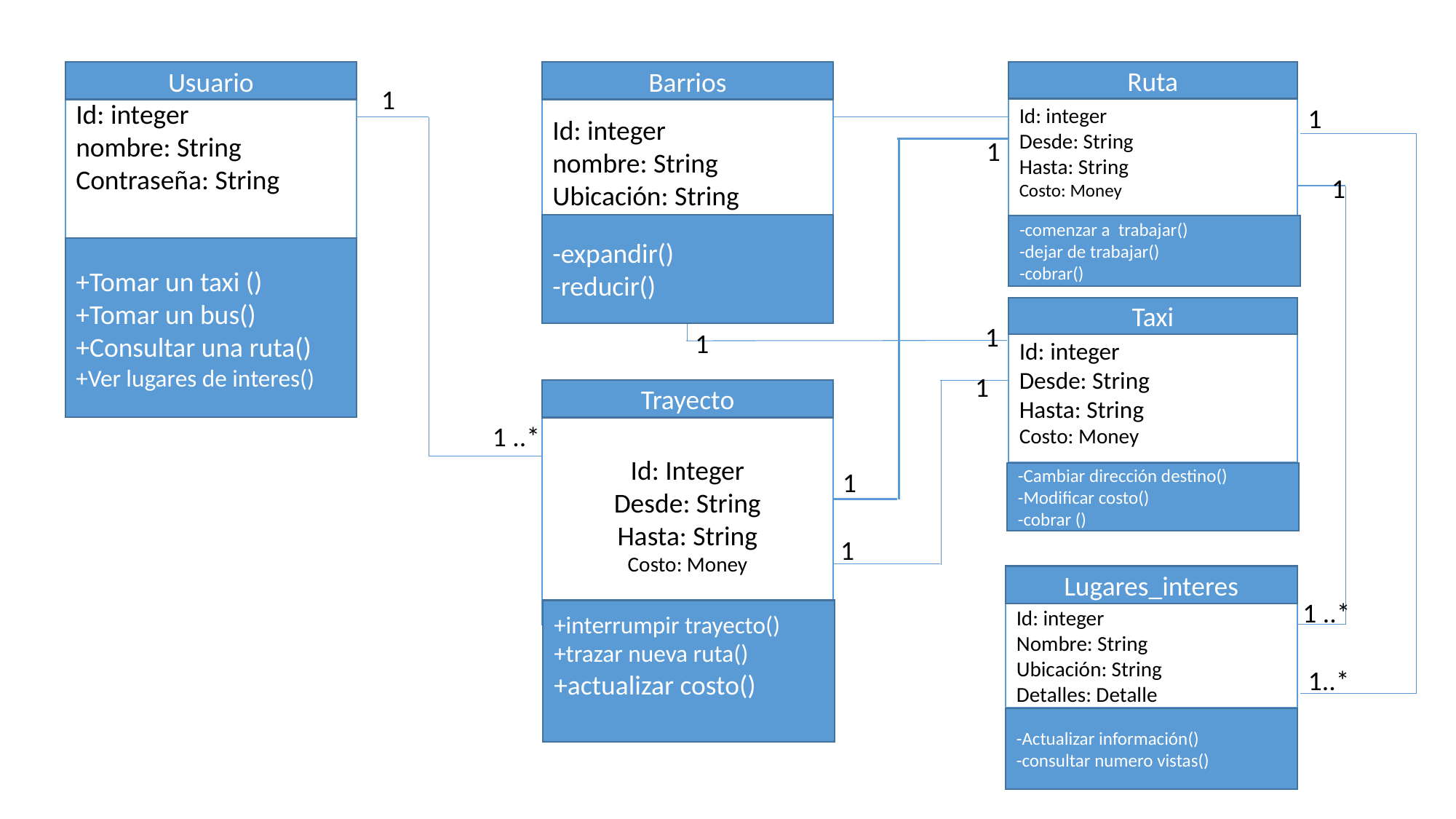

Usuario
Barrios
Ruta
1
Id: integer
nombre: String
Contraseña: String

Id: integer
nombre: String
Ubicación: String
Id: integer
Desde: String
Hasta: String
Costo: Money
1
1
1
-expandir()
-reducir()
-comenzar a  trabajar()
-dejar de trabajar()
-cobrar()
+Tomar un taxi ()
+Tomar un bus()
+Consultar una ruta()
+Ver lugares de interes()
Taxi
1
1
Id: integer
Desde: String
Hasta: String
Costo: Money
1
Trayecto
Id: Integer
Desde: String
Hasta: String
Costo: Money
1 ..*
1
-Cambiar dirección destino()
-Modificar costo()
-cobrar ()
1
Lugares_interes
1 ..*
+interrumpir trayecto()
+trazar nueva ruta()
+actualizar costo()

Id: integer
Nombre: String
Ubicación: String
Detalles: Detalle
1..*
-Actualizar información()
-consultar numero vistas()